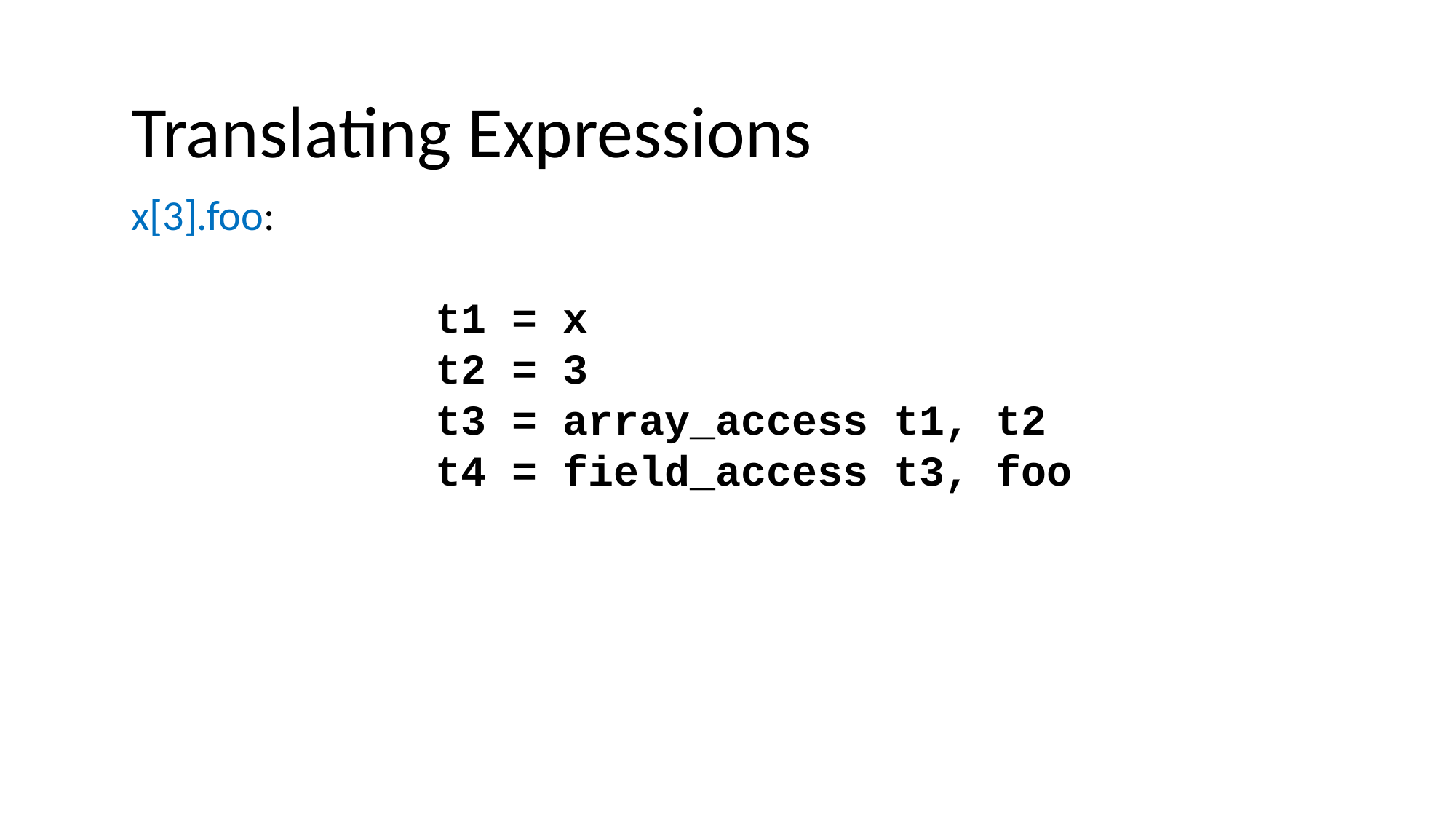

Translating Expressions
x[3].foo:

t1 = x
t2 = 3
t3 = array_access t1, t2
t4 = field_access t3, foo